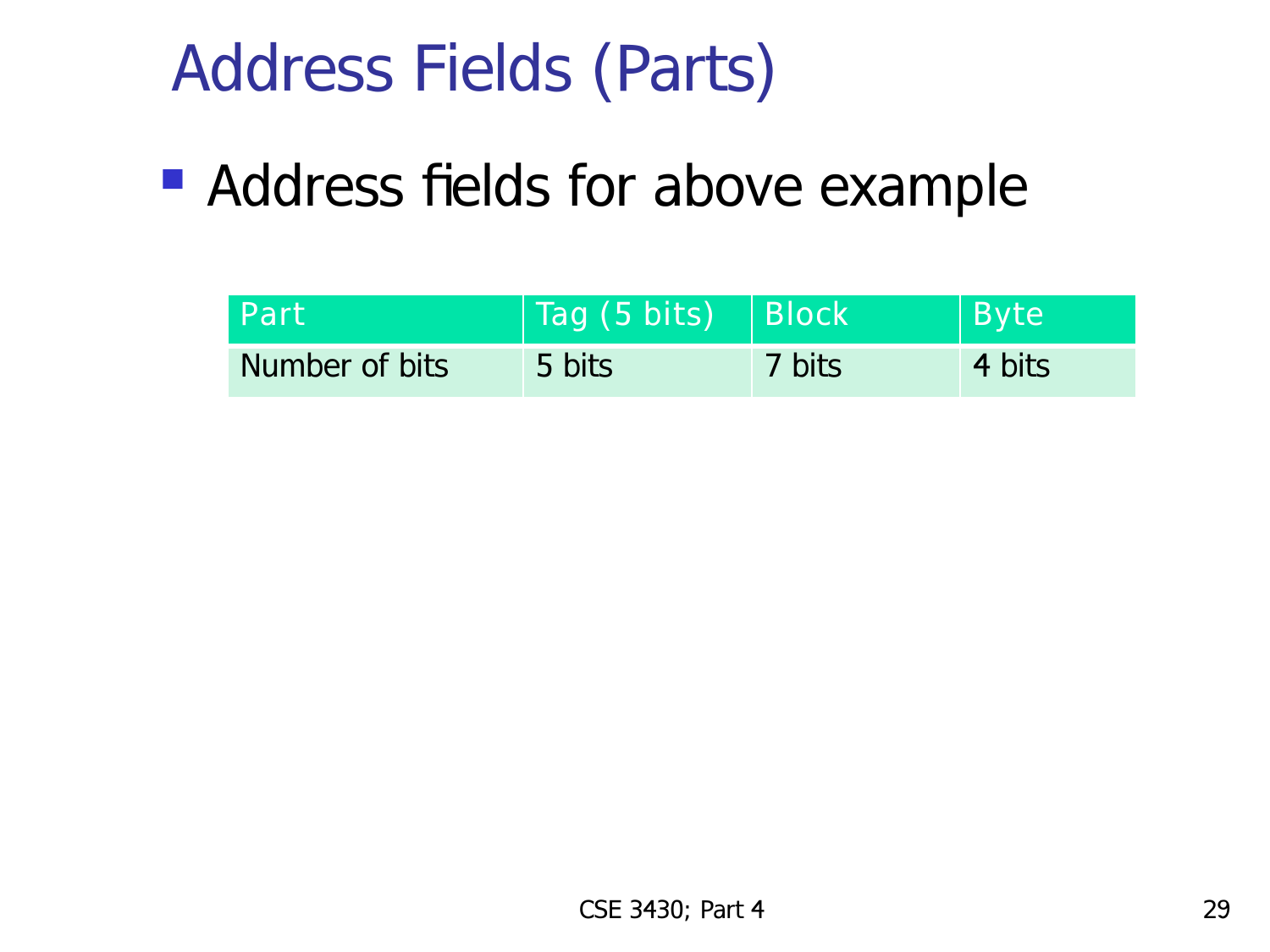

# Address Fields (Parts)
Address fields for above example

| Part | Tag (5 bits) | Block | Byte |
| --- | --- | --- | --- |
| Number of bits | 5 bits | 7 bits | 4 bits |
CSE 3430; Part 4
29